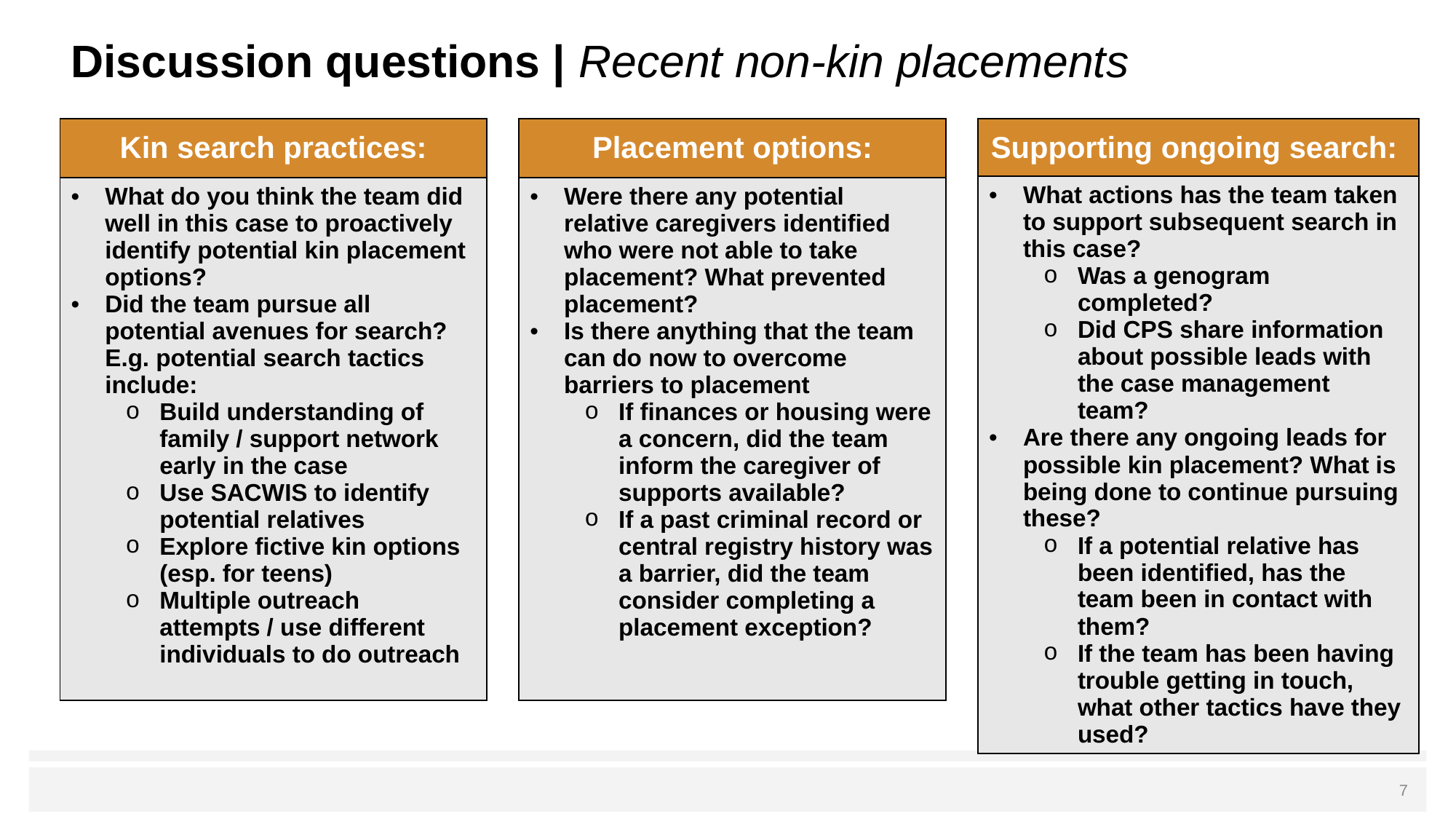

# Discussion questions | Recent non-kin placements
| Kin search practices: |
| --- |
| What do you think the team did well in this case to proactively identify potential kin placement options? Did the team pursue all potential avenues for search? E.g. potential search tactics include: Build understanding of family / support network early in the case Use SACWIS to identify potential relatives Explore fictive kin options (esp. for teens) Multiple outreach attempts / use different individuals to do outreach |
| Placement options: |
| --- |
| Were there any potential relative caregivers identified who were not able to take placement? What prevented placement? Is there anything that the team can do now to overcome barriers to placement If finances or housing were a concern, did the team inform the caregiver of supports available? If a past criminal record or central registry history was a barrier, did the team consider completing a placement exception? |
| Supporting ongoing search: |
| --- |
| What actions has the team taken to support subsequent search in this case? Was a genogram completed? Did CPS share information about possible leads with the case management team? Are there any ongoing leads for possible kin placement? What is being done to continue pursuing these? If a potential relative has been identified, has the team been in contact with them? If the team has been having trouble getting in touch, what other tactics have they used? |
   7